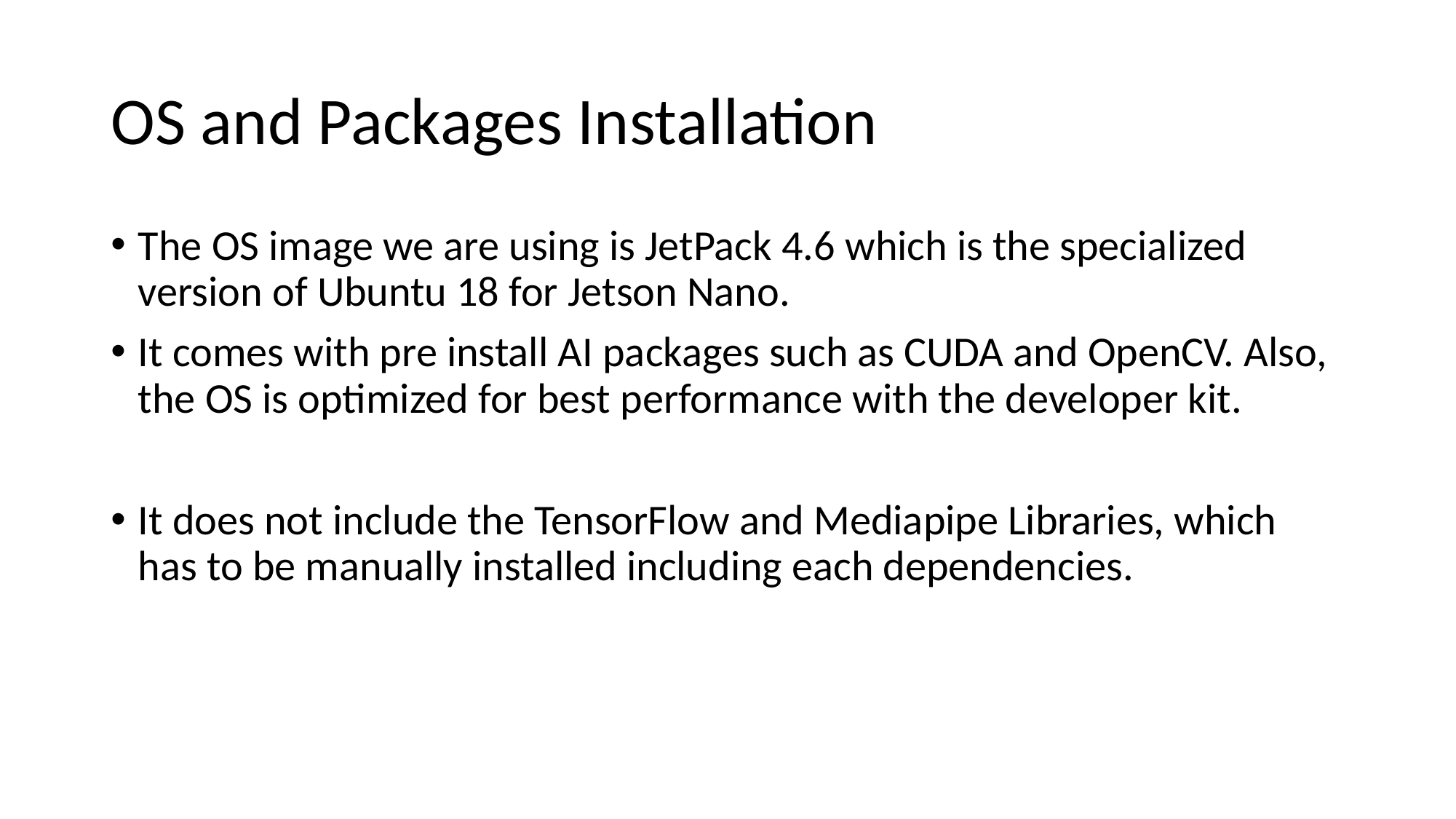

# OS and Packages Installation
The OS image we are using is JetPack 4.6 which is the specialized version of Ubuntu 18 for Jetson Nano.
It comes with pre install AI packages such as CUDA and OpenCV. Also, the OS is optimized for best performance with the developer kit.

It does not include the TensorFlow and Mediapipe Libraries, which has to be manually installed including each dependencies.